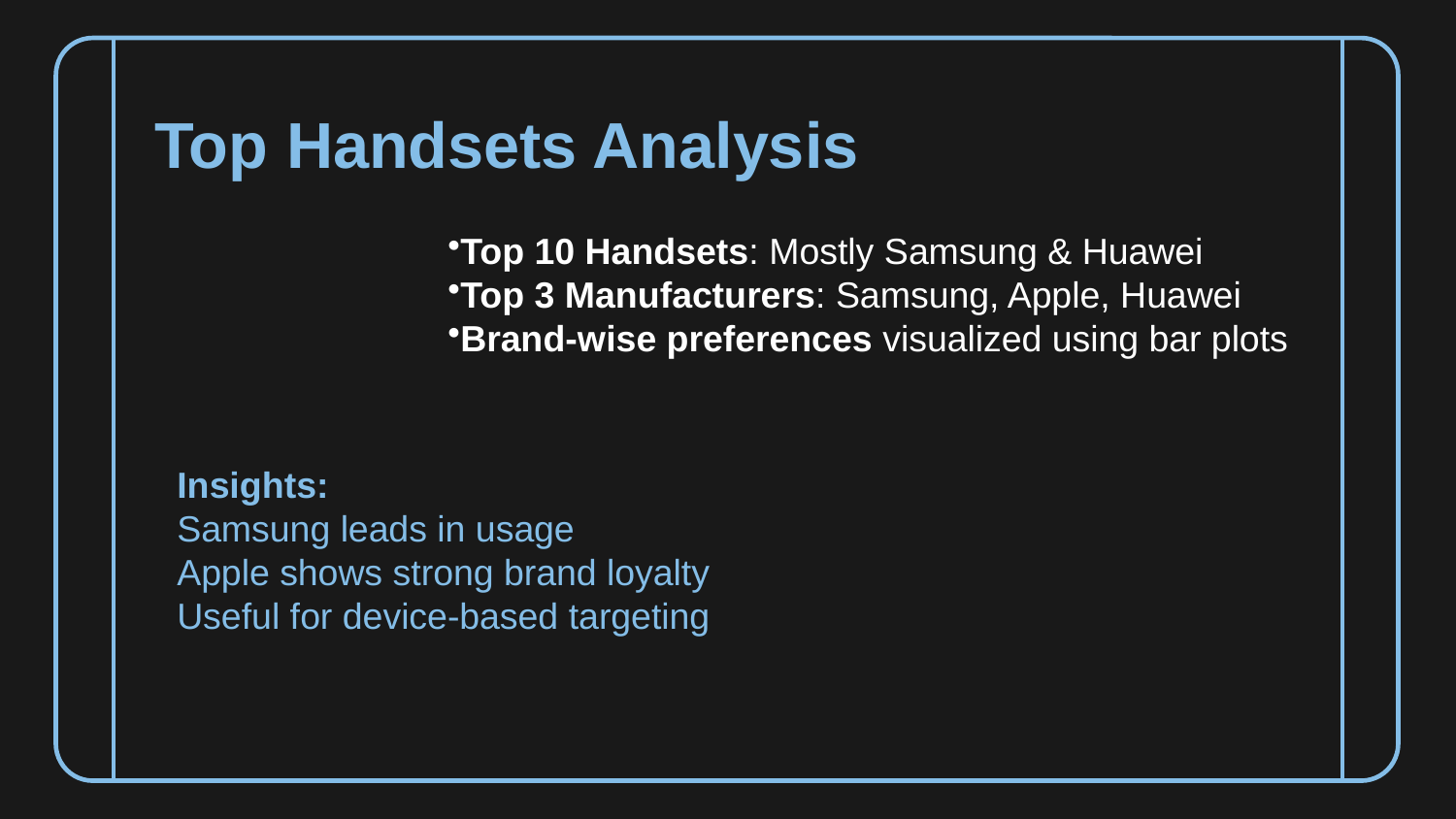

# Top Handsets Analysis

Top 10 Handsets: Mostly Samsung & Huawei
Top 3 Manufacturers: Samsung, Apple, Huawei
Brand-wise preferences visualized using bar plots

Insights:
Samsung leads in usage
Apple shows strong brand loyalty
Useful for device-based targeting